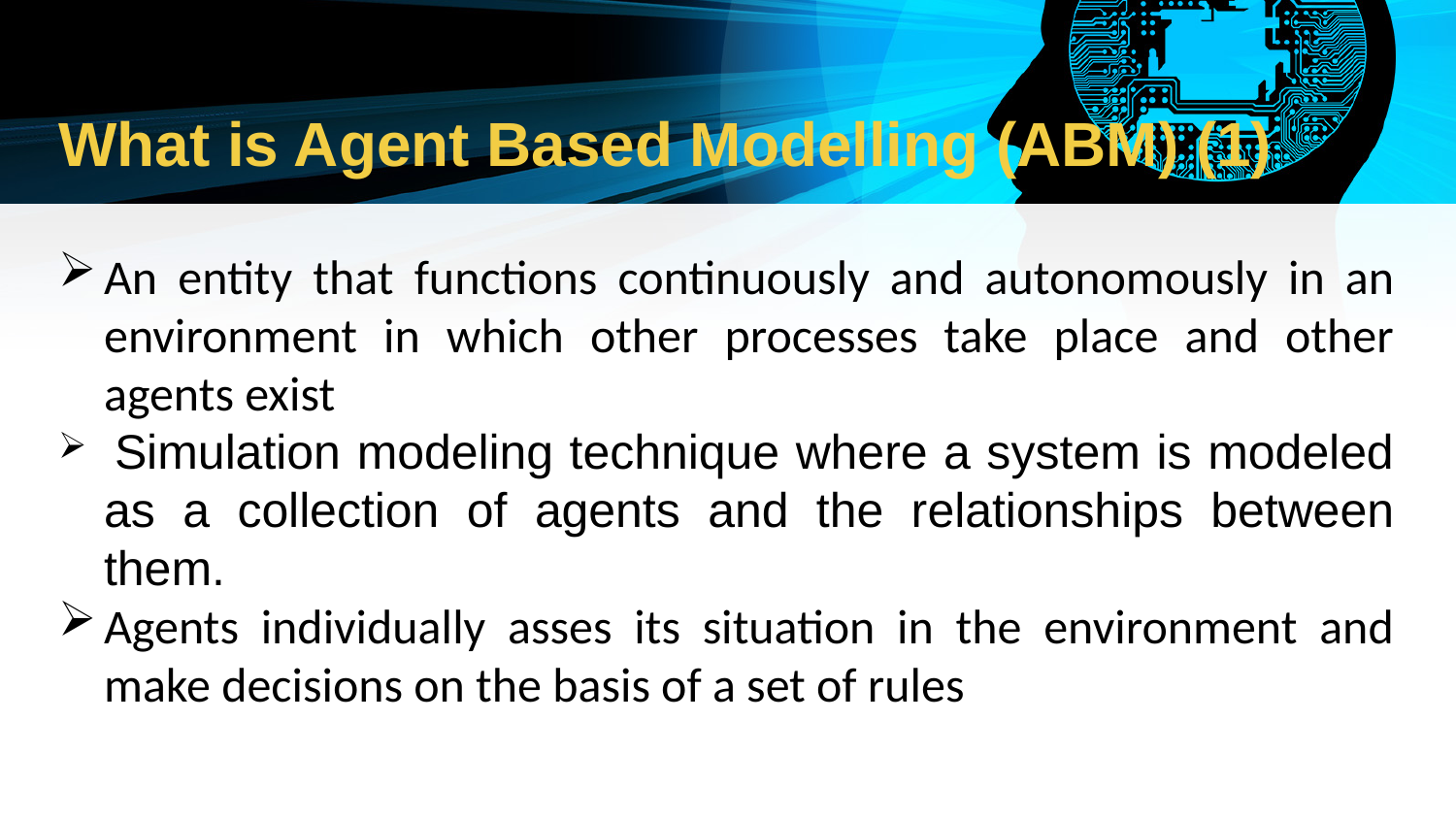

# What is Agent Based Modelling (ABM) (1)

An entity that functions continuously and autonomously in an environment in which other processes take place and other agents exist
 Simulation modeling technique where a system is modeled as a collection of agents and the relationships between them.
Agents individually asses its situation in the environment and make decisions on the basis of a set of rules